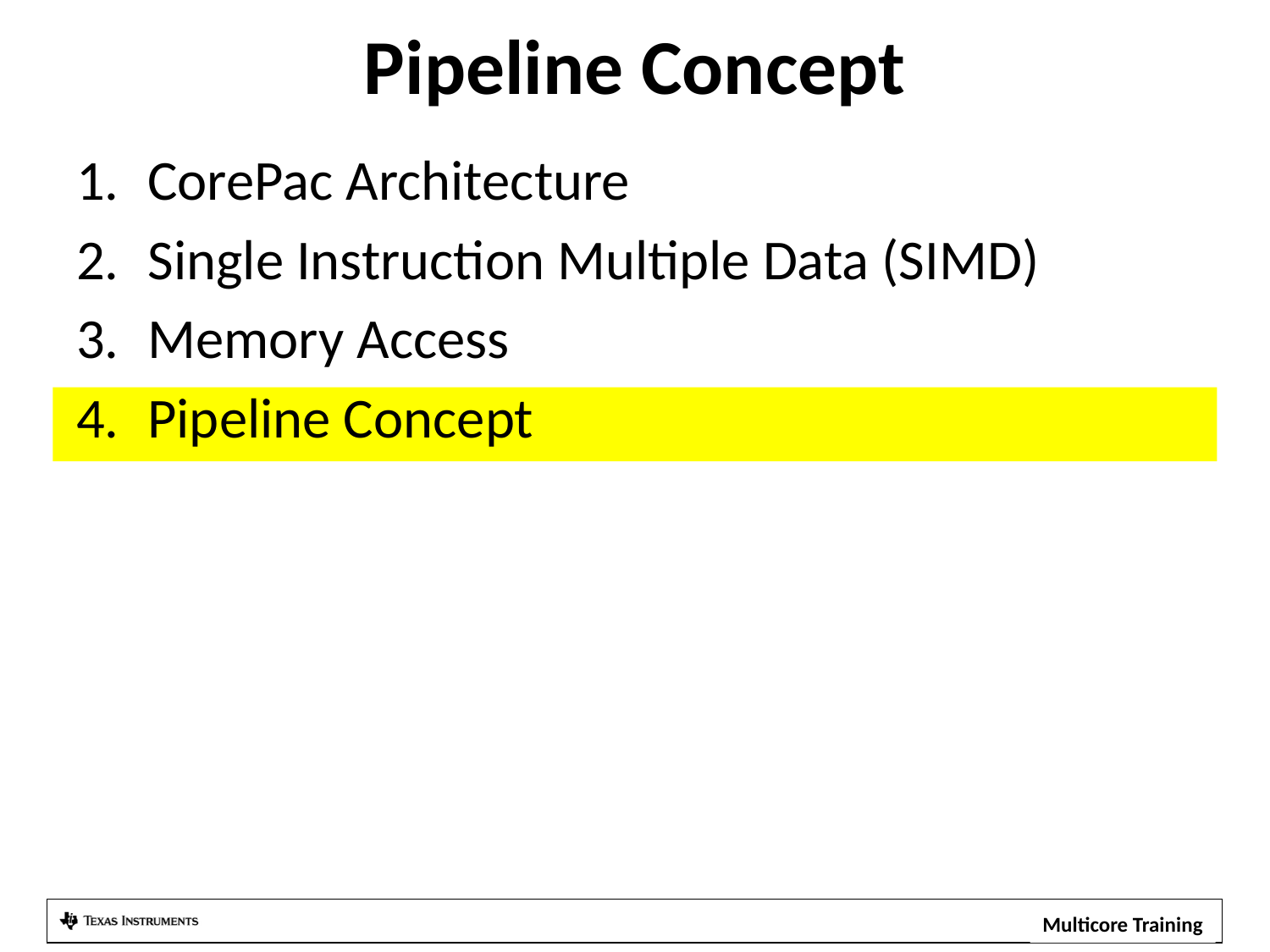

# Pipeline Concept
CorePac Architecture
Single Instruction Multiple Data (SIMD)
Memory Access
Pipeline Concept